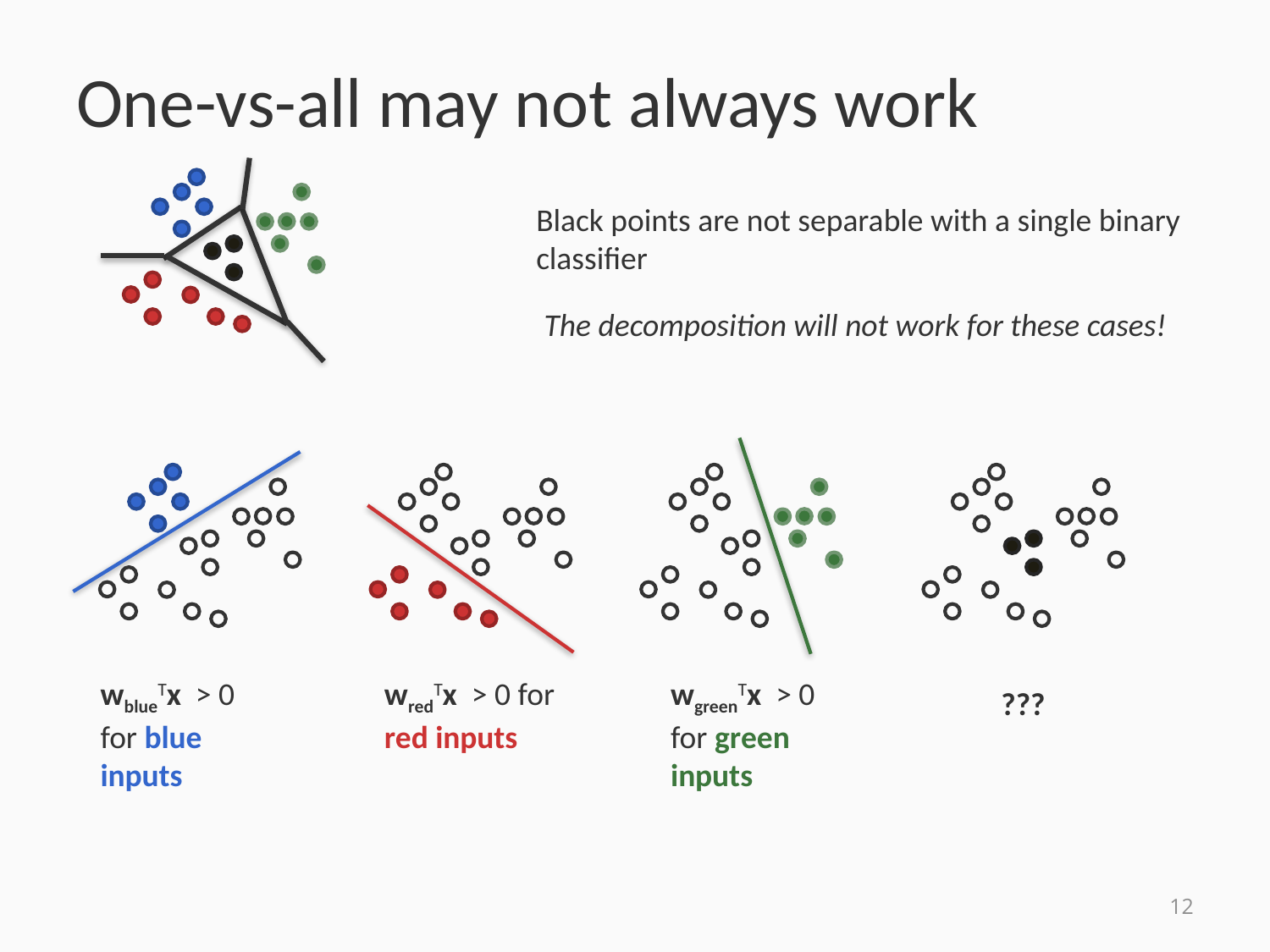

# One-vs-all may not always work

Black points are not separable with a single binary classifier
The decomposition will not work for these cases!

wgreenTx  > 0 for green inputs

wblueTx  > 0 for blue inputs

wredTx  > 0 for red inputs

???
12